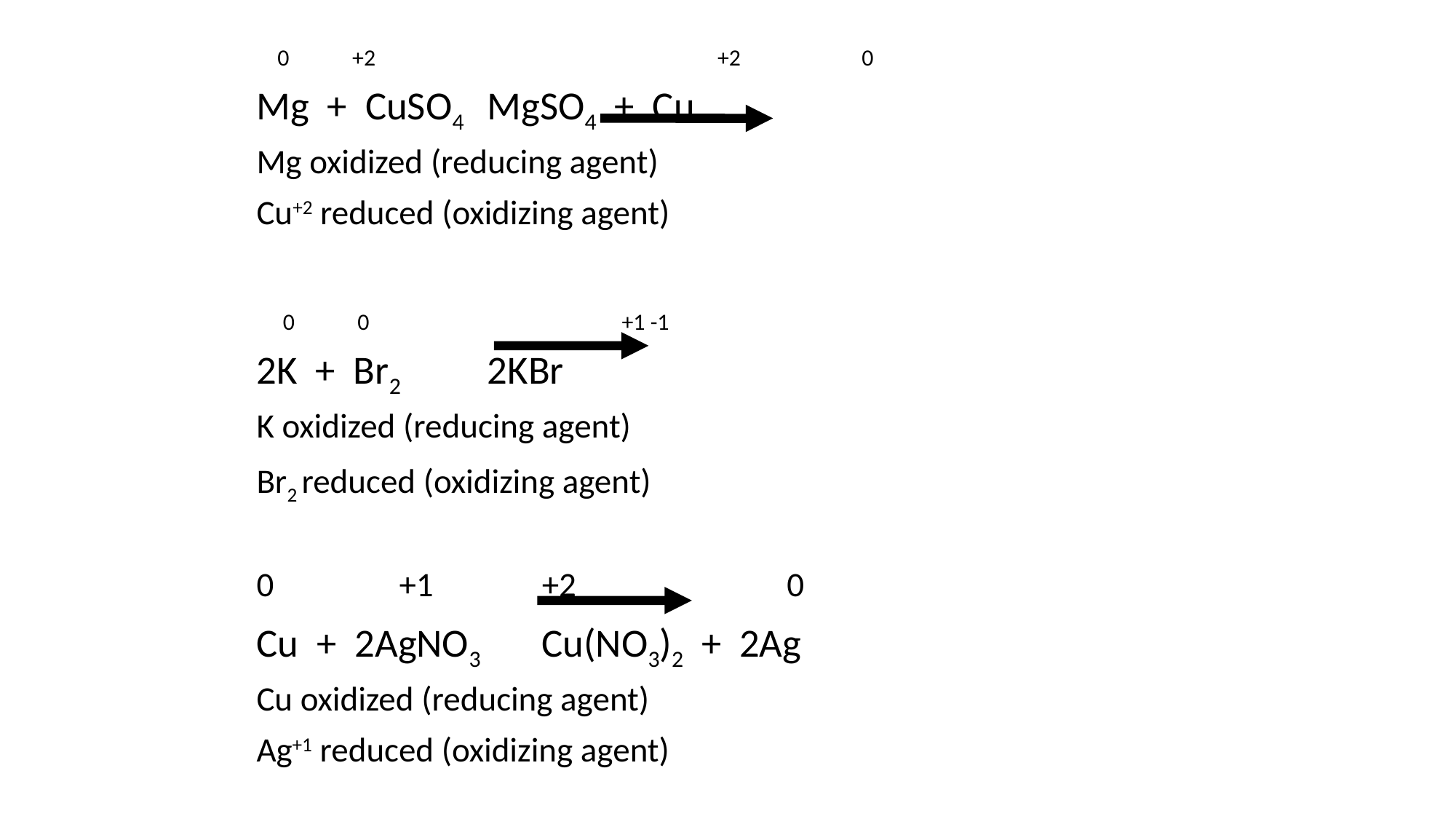

0            +2                                                                 +2                       0
Mg  +  CuSO4  			MgSO4  +  Cu
Mg oxidized (reducing agent)
Cu+2 reduced (oxidizing agent)

     0            0                                                +1 -1
2K  +  Br2			2KBr
K oxidized (reducing agent)
Br2 reduced (oxidizing agent)

0	               +1			       +2                           0
Cu  +  2AgNO3		      Cu(NO3)2  +  2Ag
Cu oxidized (reducing agent)
Ag+1 reduced (oxidizing agent)